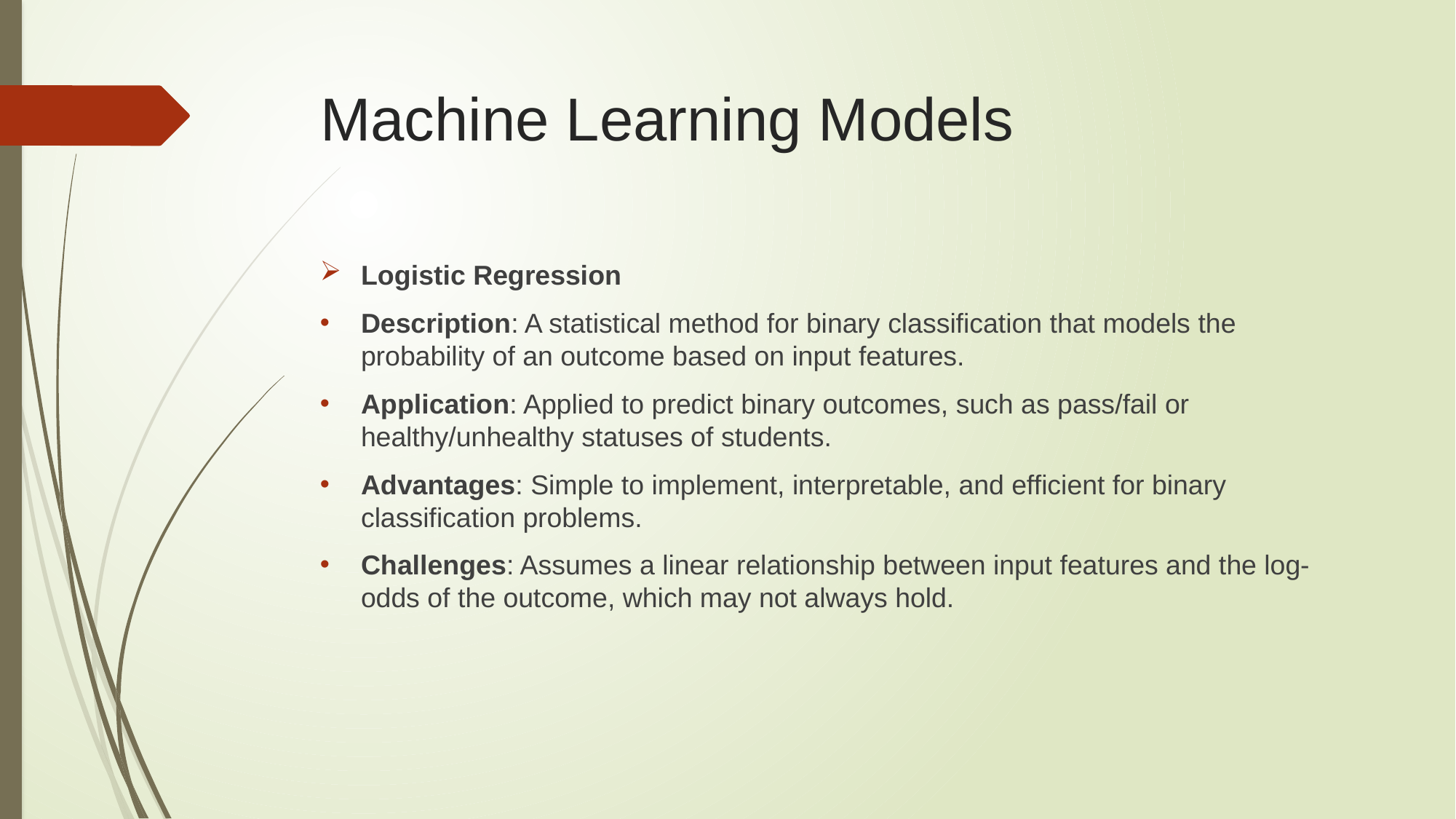

# Machine Learning Models
Logistic Regression
Description: A statistical method for binary classification that models the probability of an outcome based on input features.
Application: Applied to predict binary outcomes, such as pass/fail or healthy/unhealthy statuses of students.
Advantages: Simple to implement, interpretable, and efficient for binary classification problems.
Challenges: Assumes a linear relationship between input features and the log-odds of the outcome, which may not always hold.